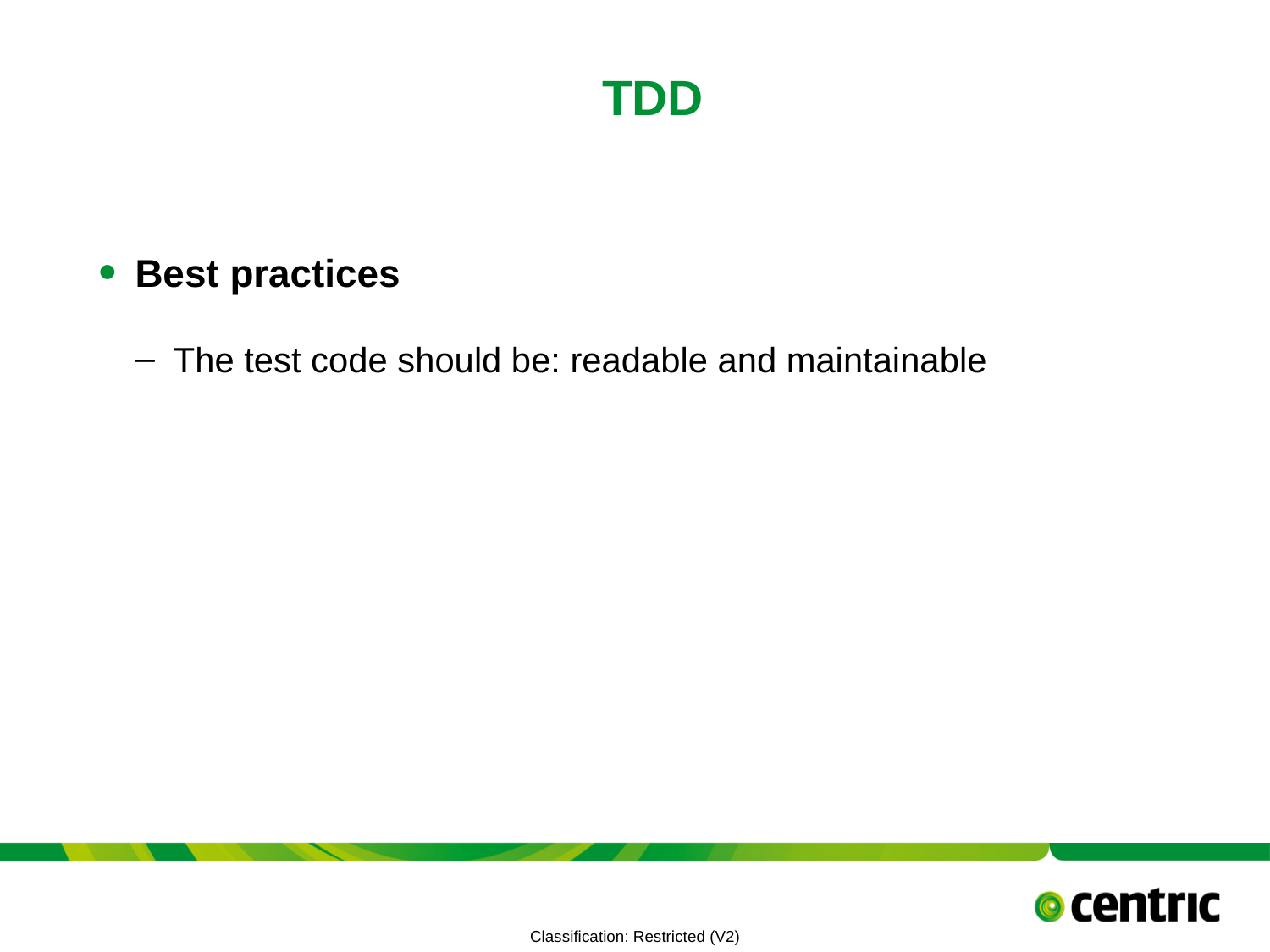

# TDD
Best practices
The test code should be: readable and maintainable
TITLE PRESENTATION
July 12, 2021